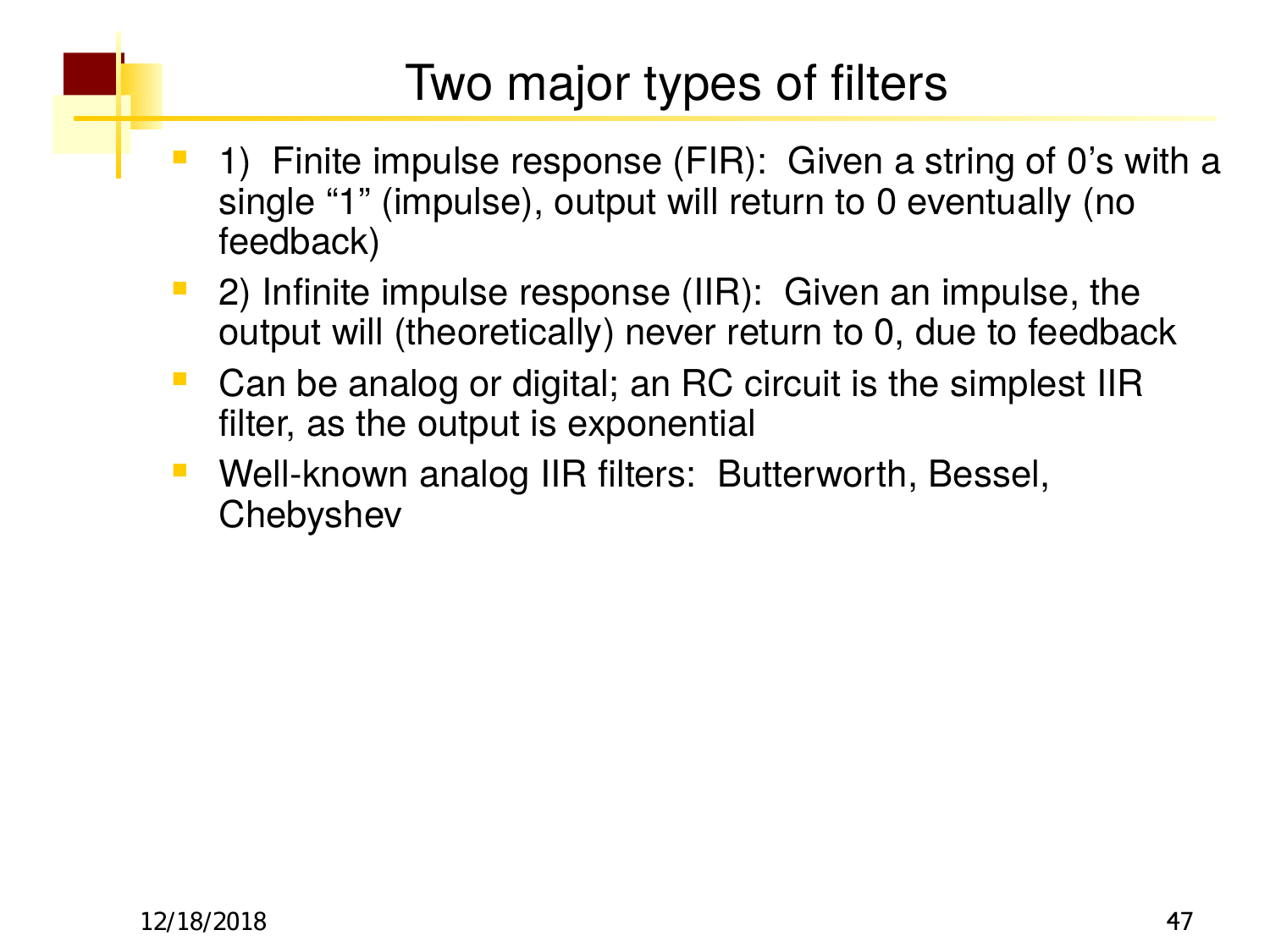

# Two major types of filters

1)  Finite impulse response (FIR):  Given a string of 0’s with a single “1” (impulse), output will return to 0 eventually (no feedback)
2) Infinite impulse response (IIR):  Given an impulse, the output will (theoretically) never return to 0, due to feedback
Can be analog or digital; an RC circuit is the simplest IIR filter, as the output is exponential
Well-known analog IIR filters:  Butterworth, Bessel, Chebyshev

12/18/2018
47